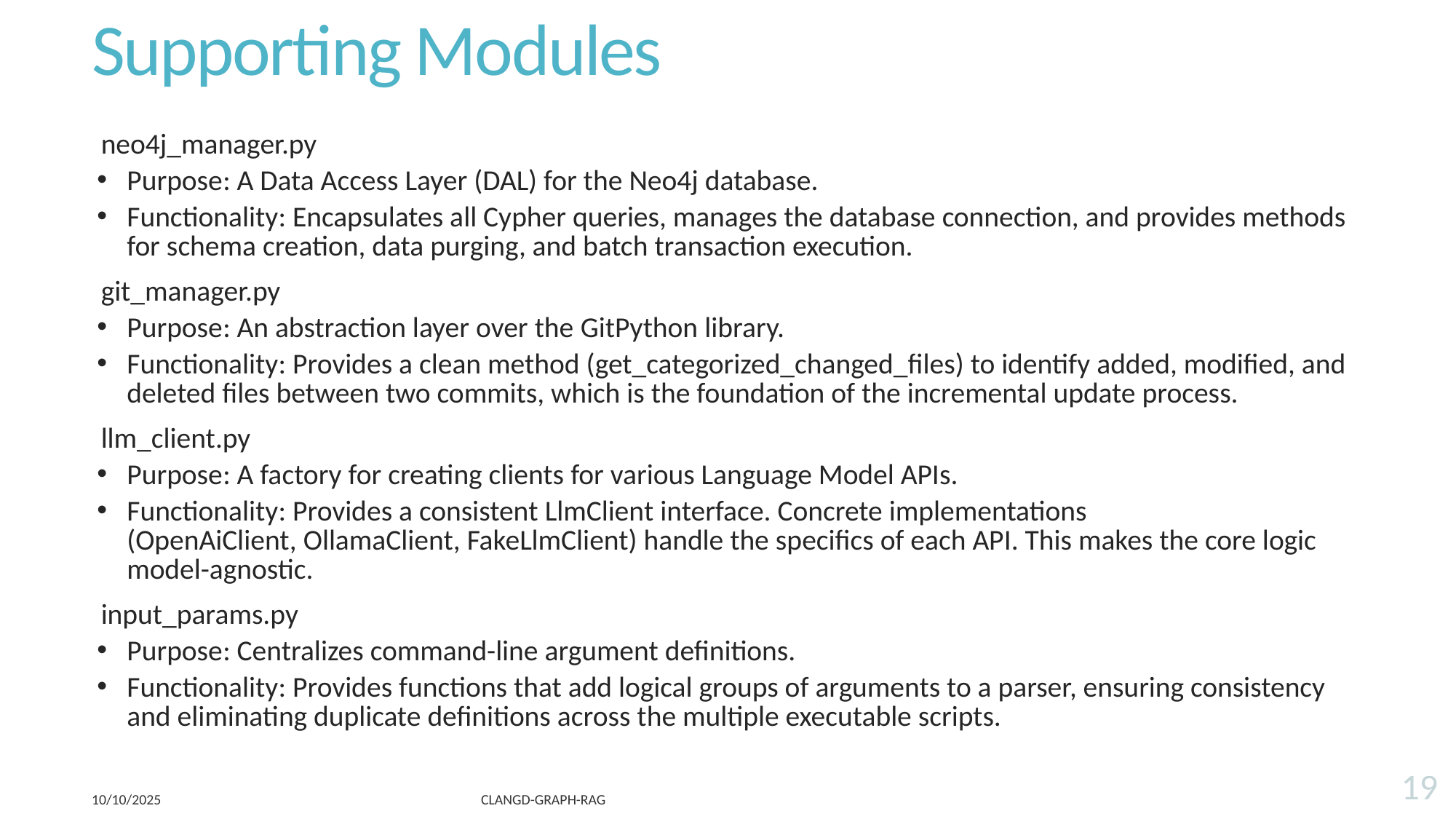

# Supporting Modules
neo4j_manager.py
Purpose: A Data Access Layer (DAL) for the Neo4j database.
Functionality: Encapsulates all Cypher queries, manages the database connection, and provides methods for schema creation, data purging, and batch transaction execution.
git_manager.py
Purpose: An abstraction layer over the GitPython library.
Functionality: Provides a clean method (get_categorized_changed_files) to identify added, modified, and deleted files between two commits, which is the foundation of the incremental update process.
llm_client.py
Purpose: A factory for creating clients for various Language Model APIs.
Functionality: Provides a consistent LlmClient interface. Concrete implementations (OpenAiClient, OllamaClient, FakeLlmClient) handle the specifics of each API. This makes the core logic model-agnostic.
input_params.py
Purpose: Centralizes command-line argument definitions.
Functionality: Provides functions that add logical groups of arguments to a parser, ensuring consistency and eliminating duplicate definitions across the multiple executable scripts.
19
10/10/2025
clangd-graph-rag